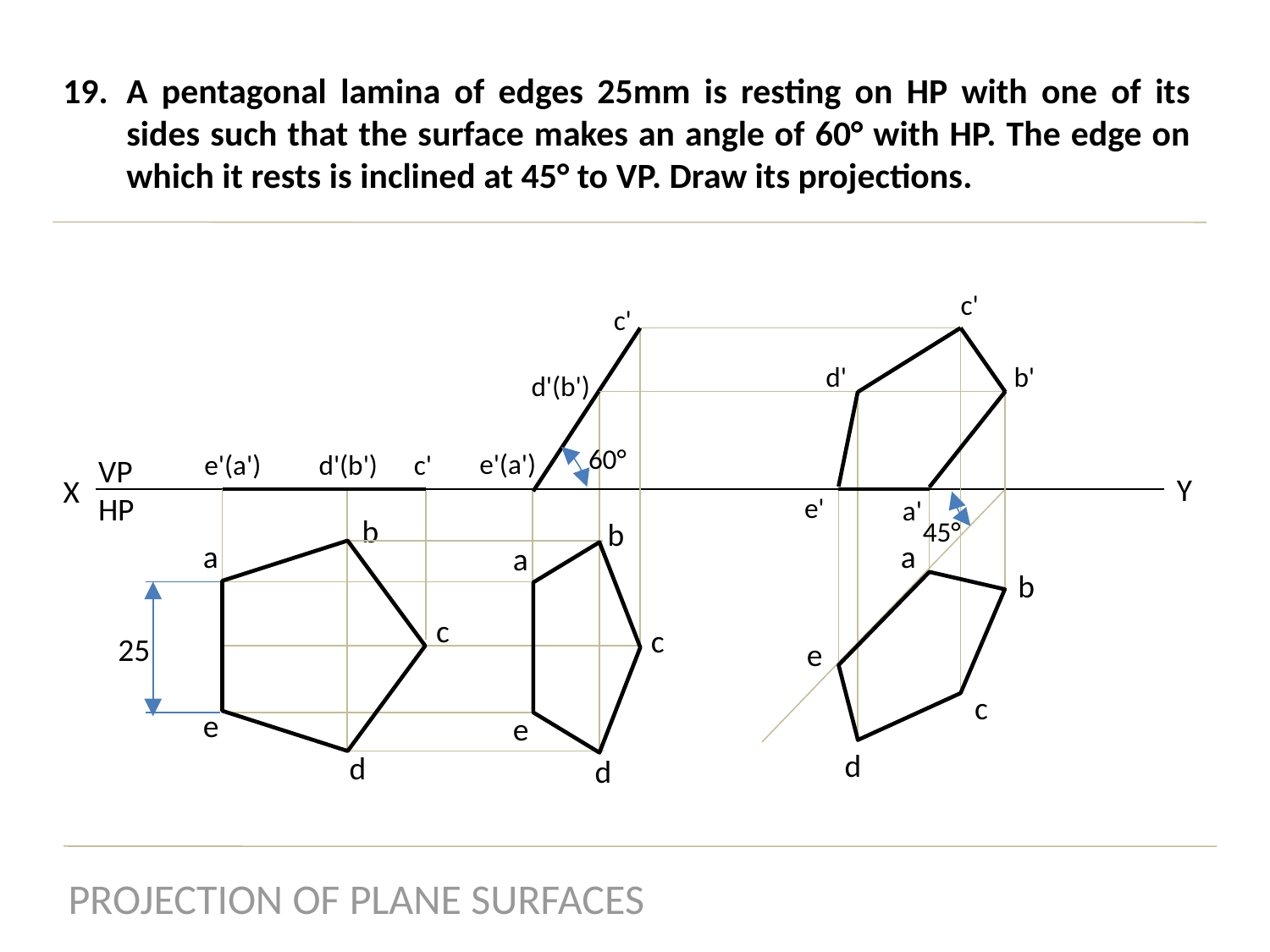

A pentagonal lamina of edges 25mm is resting on HP with one of its sides such that the surface makes an angle of 60° with HP. The edge on which it rests is inclined at 45° to VP. Draw its projections.
c'
c'
d'
b'
d'(b')

60°
e'(a')
e'(a')
d'(b')
c'

VP
HP
Y
X
e'
a'
b
b
45°
a
a
a

b

c
c
25
e
c
e
e
d
d
d
PROJECTION OF PLANE SURFACES